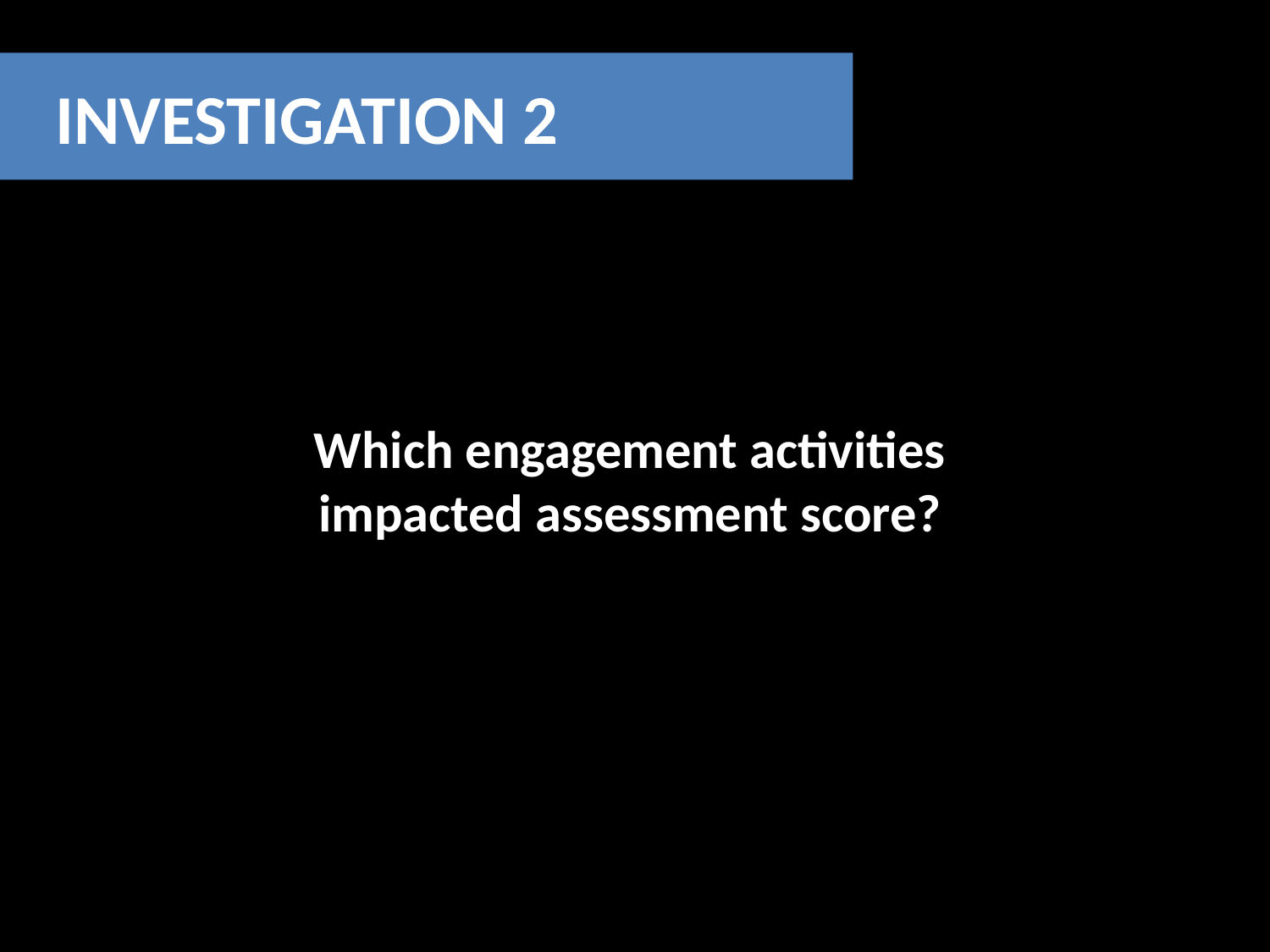

INVESTIGATION 2
# Which engagement activities impacted assessment score?